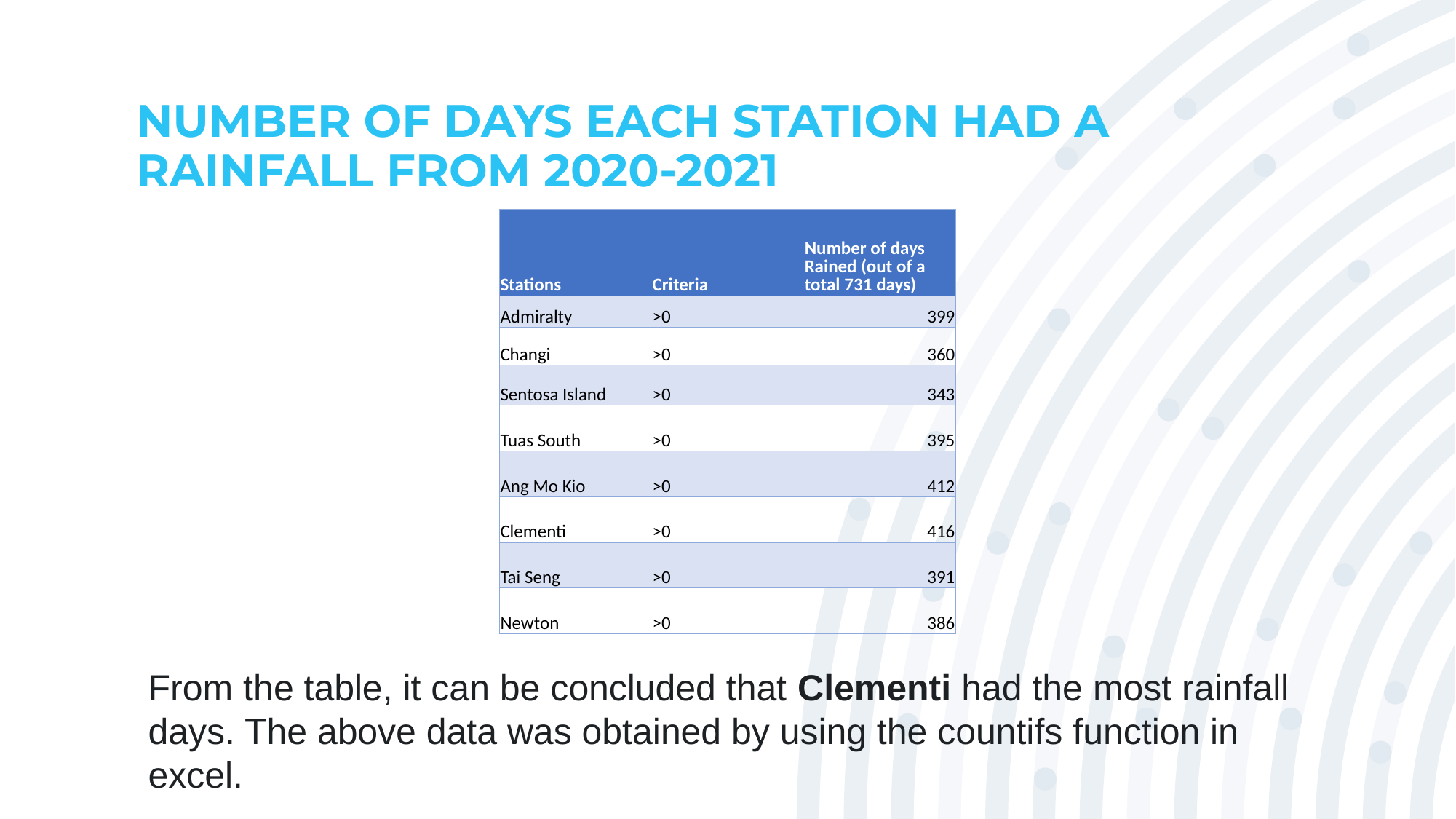

# NUMBER OF DAYS EACH STATION HAD A RAINFALL FROM 2020-2021
| Stations | Criteria | Number of days Rained (out of a total 731 days) |
| --- | --- | --- |
| Admiralty | >0 | 399 |
| Changi | >0 | 360 |
| Sentosa Island | >0 | 343 |
| Tuas South | >0 | 395 |
| Ang Mo Kio | >0 | 412 |
| Clementi | >0 | 416 |
| Tai Seng | >0 | 391 |
| Newton | >0 | 386 |

From the table, it can be concluded that Clementi had the most rainfall days. The above data was obtained by using the countifs function in excel.